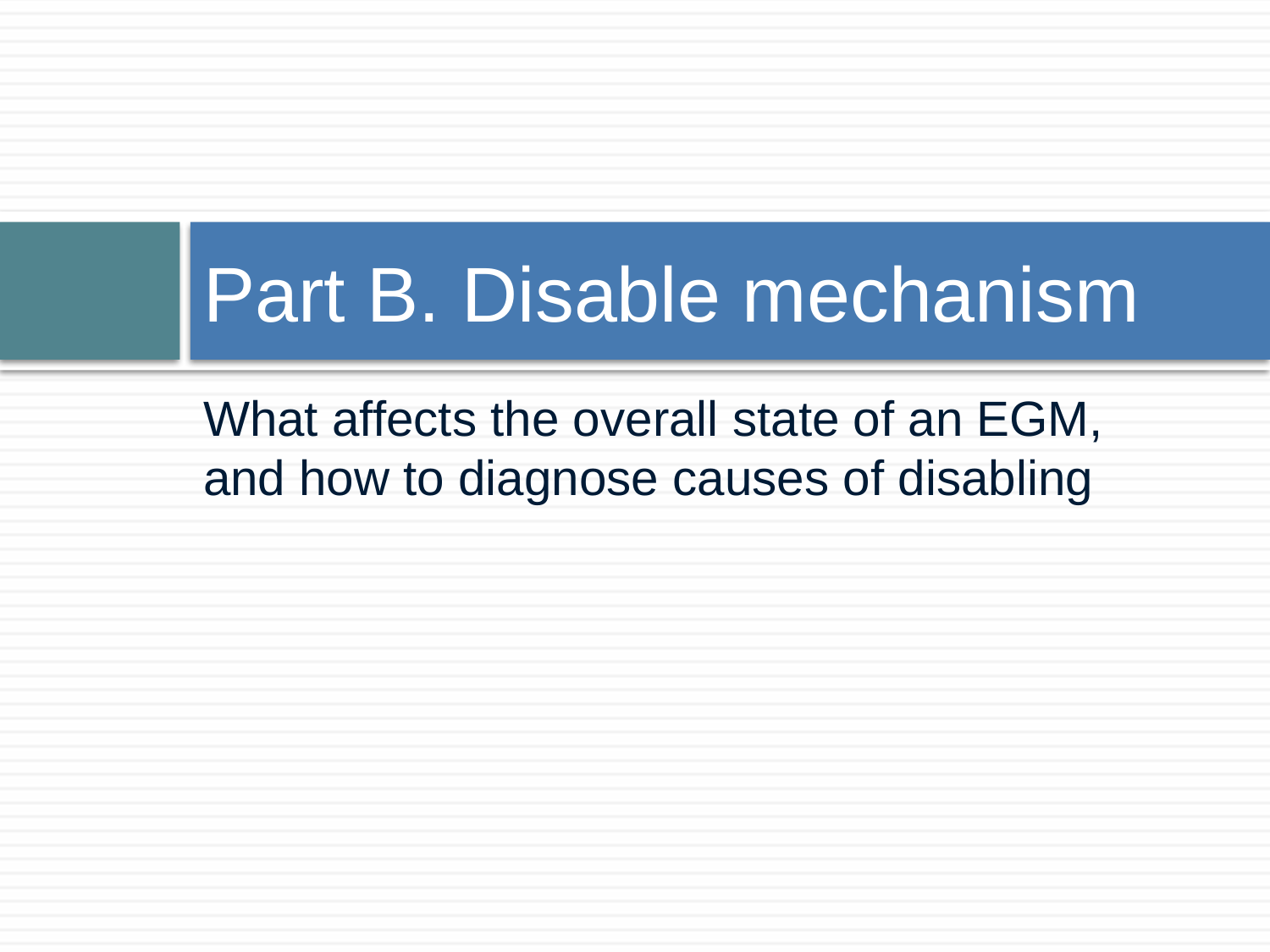

# Part B. Disable mechanism
31
What affects the overall state of an EGM, and how to diagnose causes of disabling